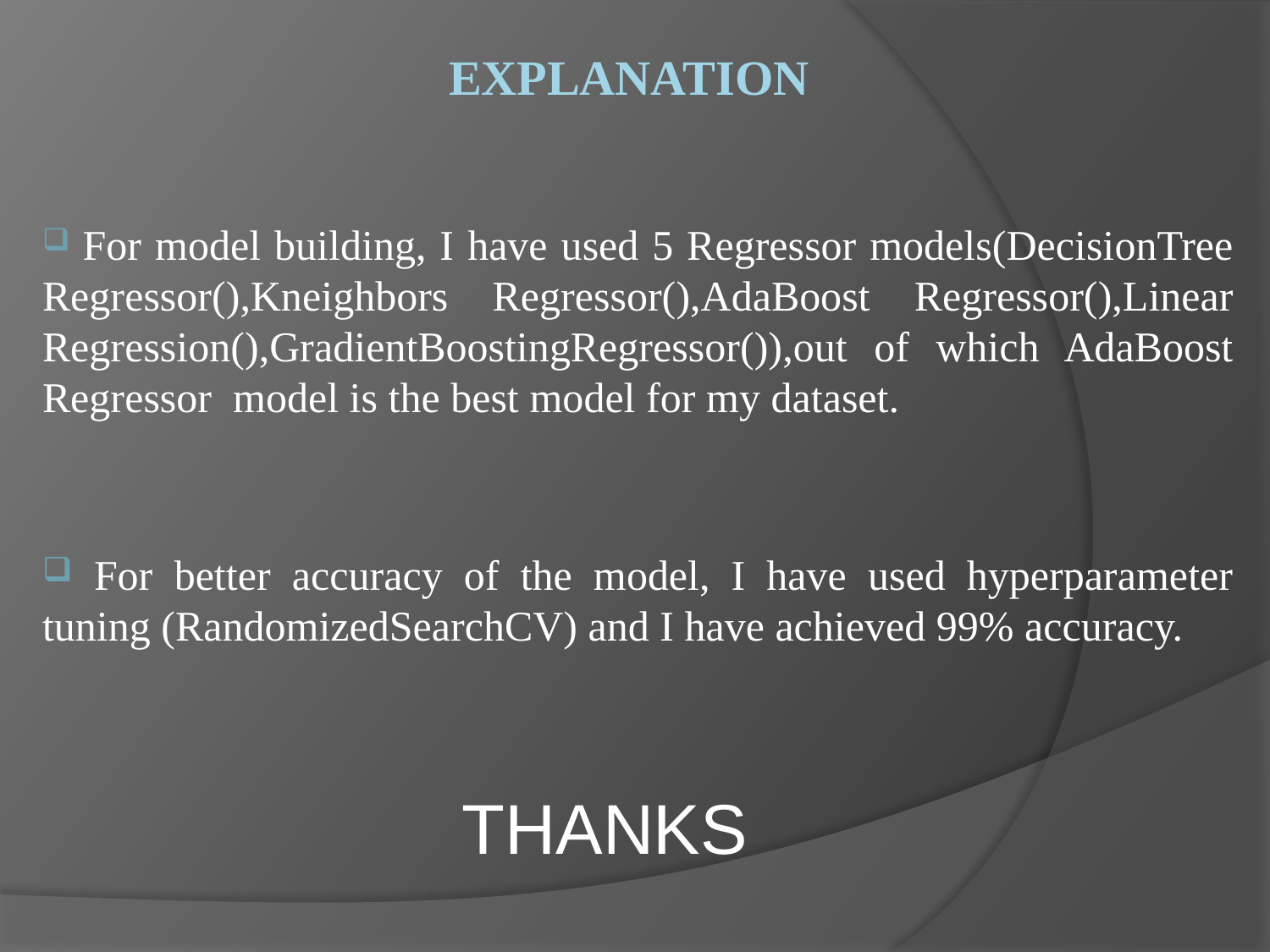

# Explanation
 For model building, I have used 5 Regressor models(DecisionTree Regressor(),Kneighbors Regressor(),AdaBoost Regressor(),Linear Regression(),GradientBoostingRegressor()),out of which AdaBoost Regressor  model is the best model for my dataset.

 For better accuracy of the model, I have used hyperparameter
tuning (RandomizedSearchCV) and I have achieved 99% accuracy.

THANKS